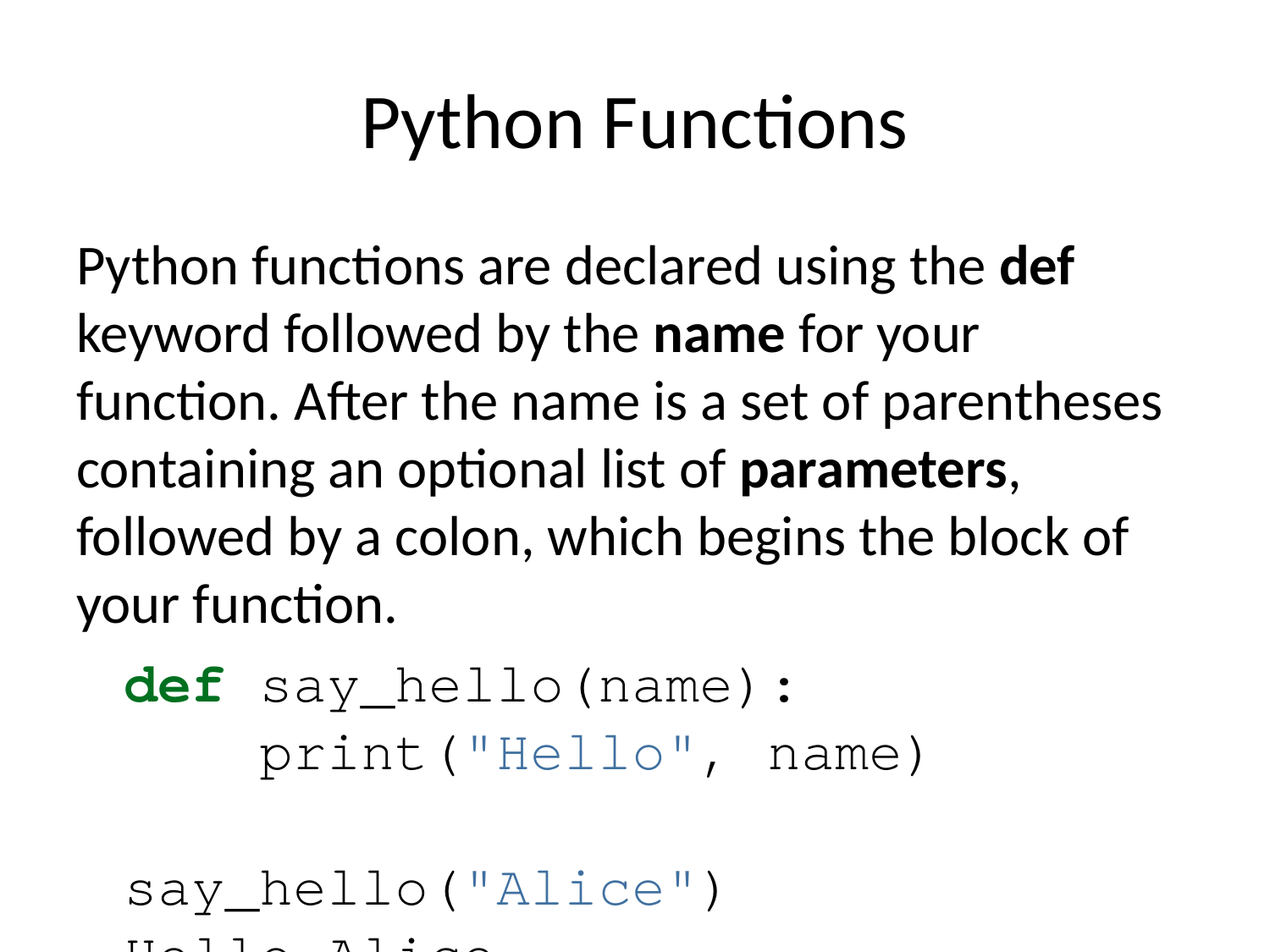

# Python Functions
Python functions are declared using the def keyword followed by the name for your function. After the name is a set of parentheses containing an optional list of parameters, followed by a colon, which begins the block of your function.
def say_hello(name):
    print("Hello", name)
say_hello("Alice")
Hello Alice